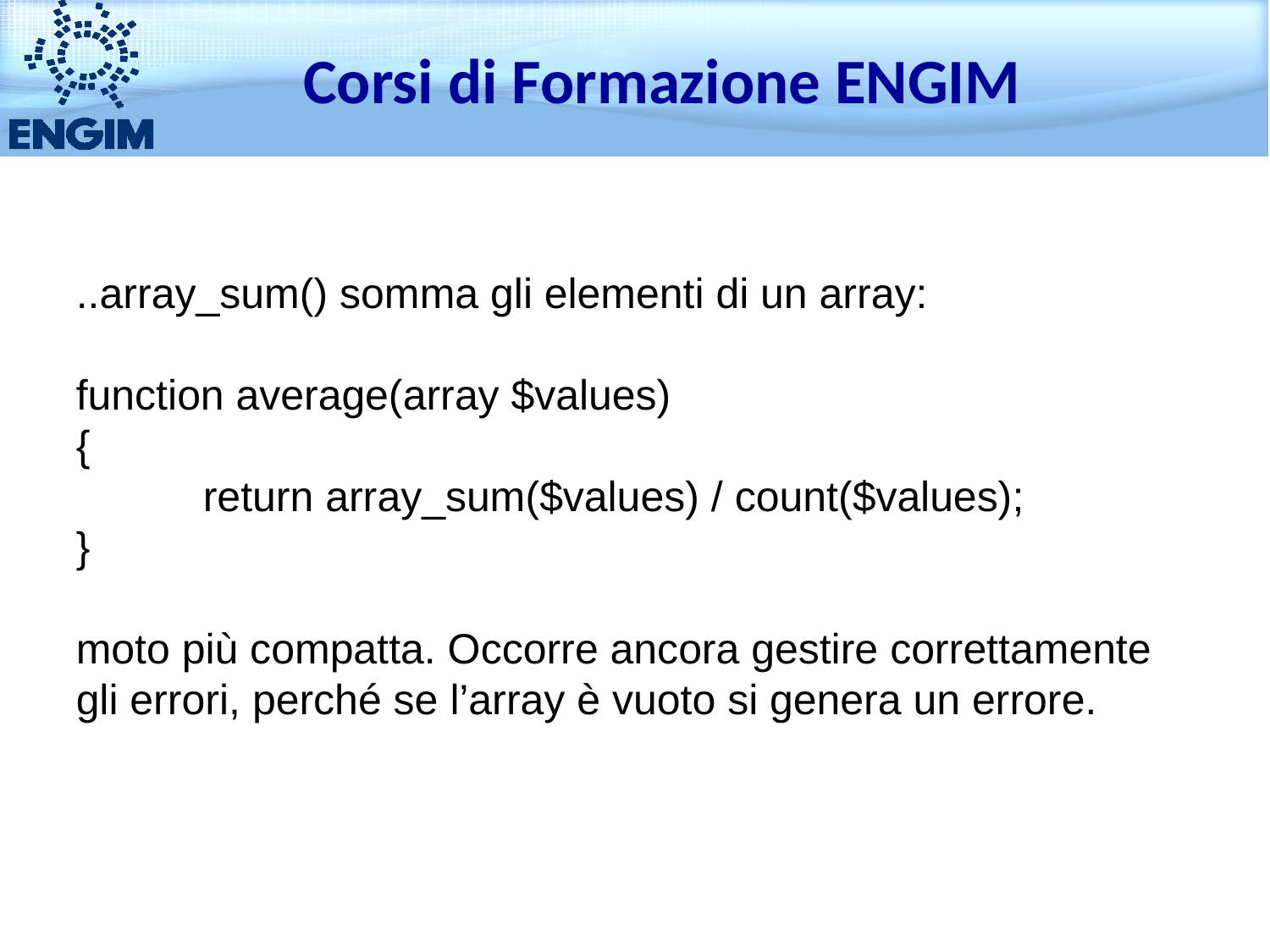

Corsi di Formazione ENGIM

..array_sum() somma gli elementi di un array:

function average(array $values)
{
	return array_sum($values) / count($values);
}

moto più compatta. Occorre ancora gestire correttamente gli errori, perché se l’array è vuoto si genera un errore.